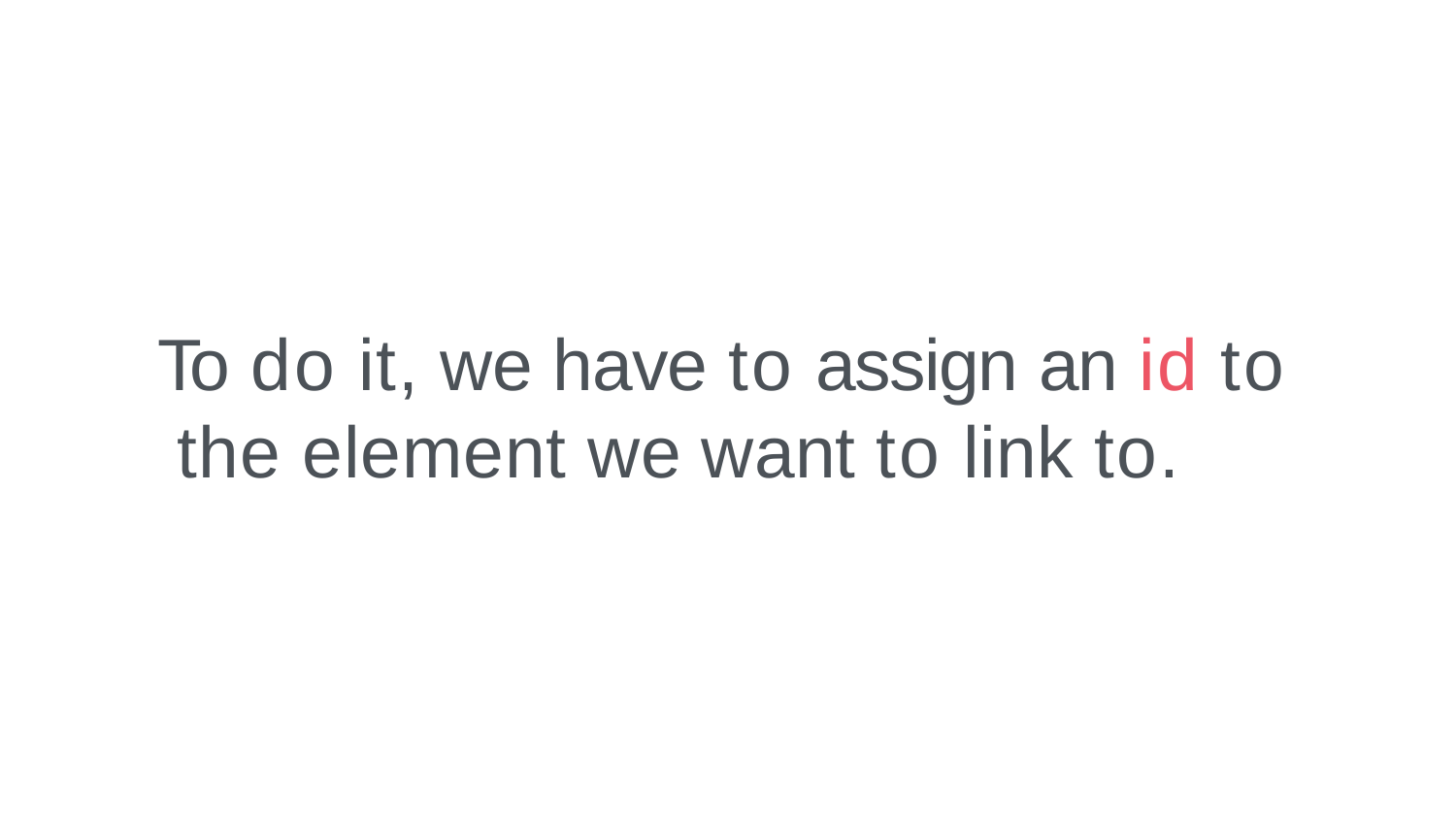

# To do it, we have to assign an id to  the element we want to link to.